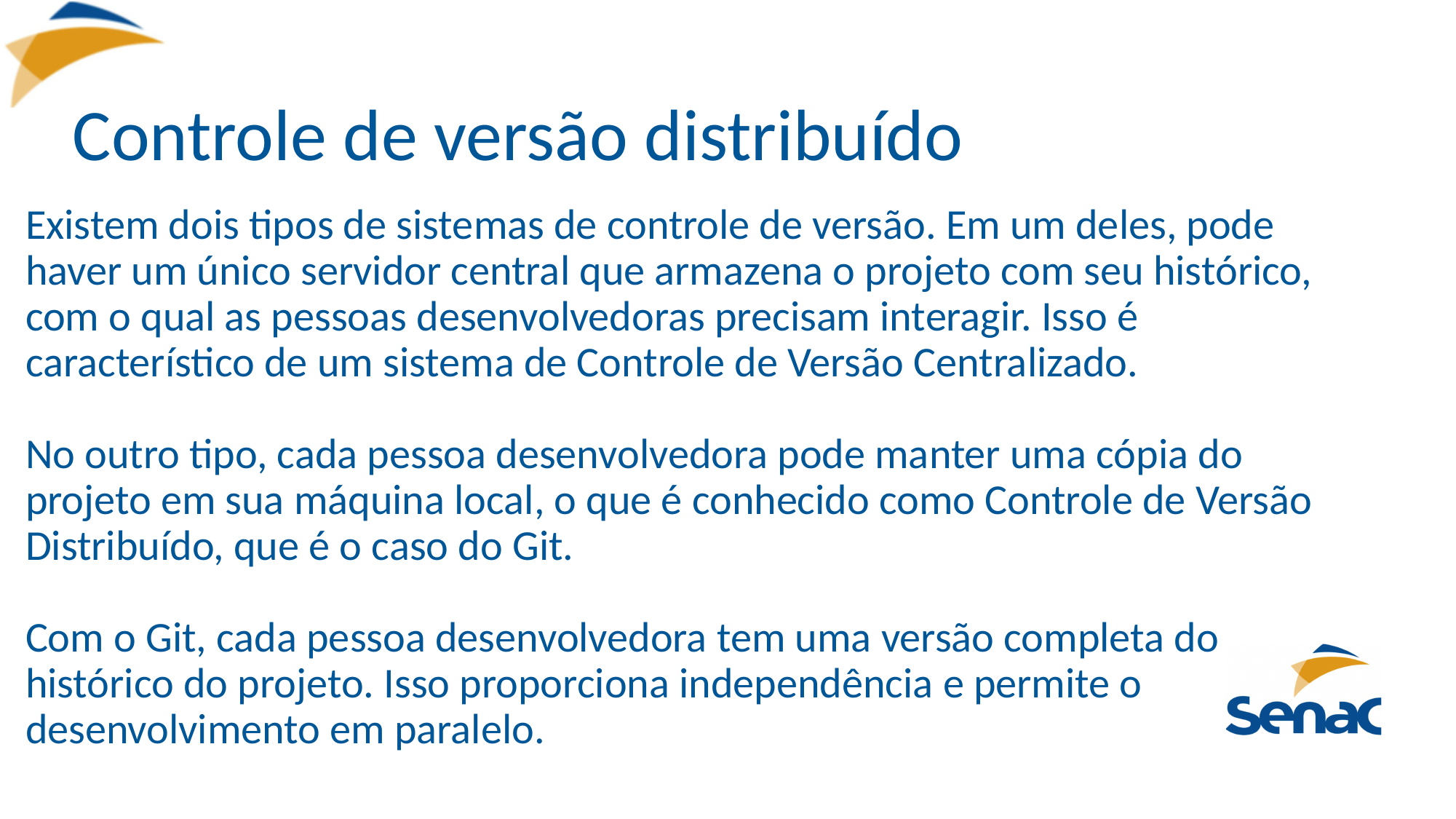

# Controle de versão distribuído
Existem dois tipos de sistemas de controle de versão. Em um deles, pode haver um único servidor central que armazena o projeto com seu histórico, com o qual as pessoas desenvolvedoras precisam interagir. Isso é característico de um sistema de Controle de Versão Centralizado.

No outro tipo, cada pessoa desenvolvedora pode manter uma cópia do projeto em sua máquina local, o que é conhecido como Controle de Versão Distribuído, que é o caso do Git.

Com o Git, cada pessoa desenvolvedora tem uma versão completa do histórico do projeto. Isso proporciona independência e permite o desenvolvimento em paralelo.